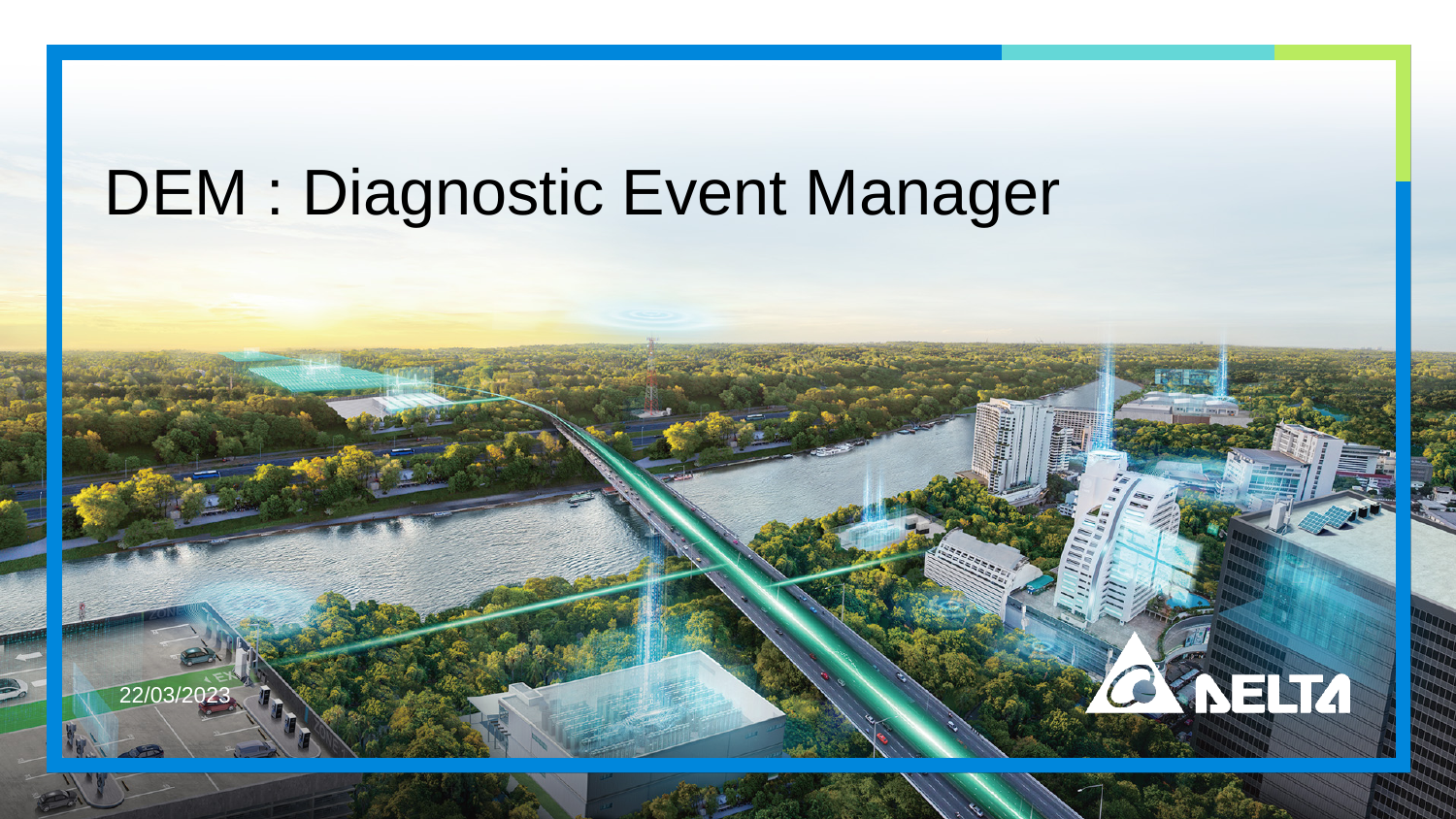

# DEM : Diagnostic Event Manager
22/03/2023